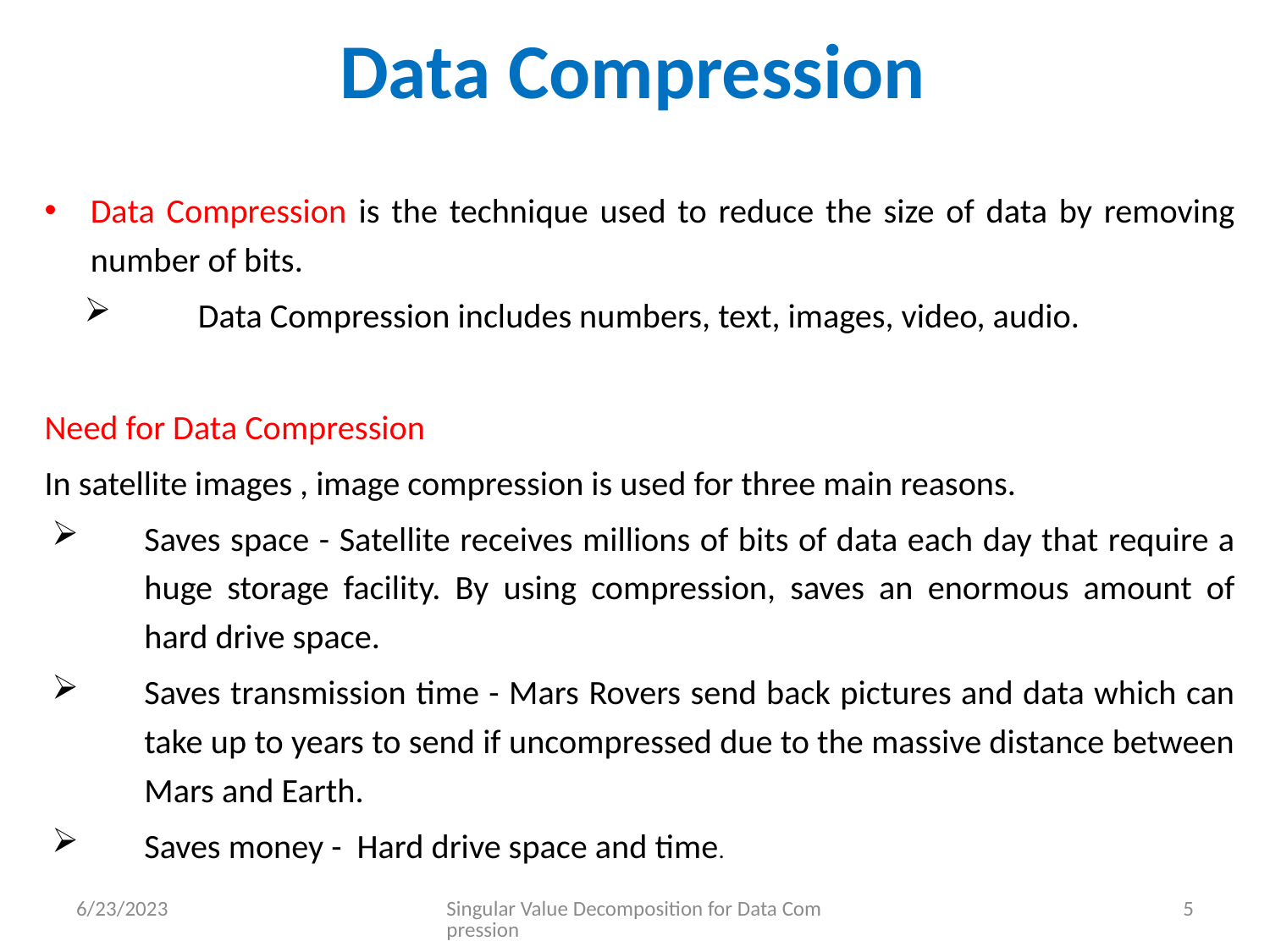

# Data Compression

Data Compression is the technique used to reduce the size of data by removing number of bits.
Data Compression includes numbers, text, images, video, audio.

Need for Data Compression
In satellite images , image compression is used for three main reasons.
Saves space - Satellite receives millions of bits of data each day that require a huge storage facility. By using compression, saves an enormous amount of hard drive space.
Saves transmission time - Mars Rovers send back pictures and data which can take up to years to send if uncompressed due to the massive distance between Mars and Earth.
Saves money -  Hard drive space and time.

6/23/2023
Singular Value Decomposition for Data Compression
5